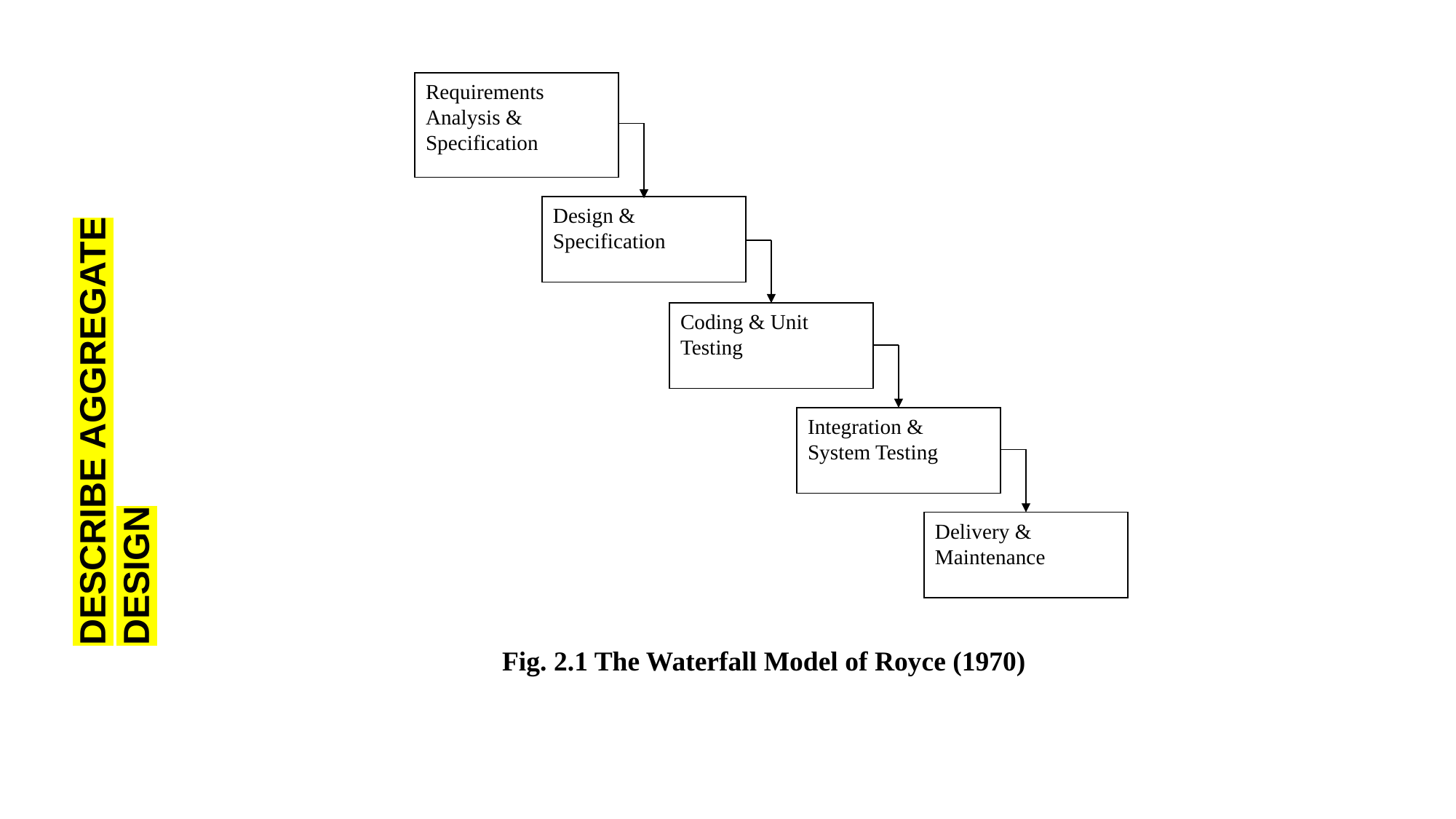

DESCRIBE AGGREGATE DESIGN
Requirements Analysis & Specification
Design & Specification
Coding & Unit Testing
Integration & System Testing
Delivery & Maintenance
                            Fig. 2.1 The Waterfall Model of Royce (1970)